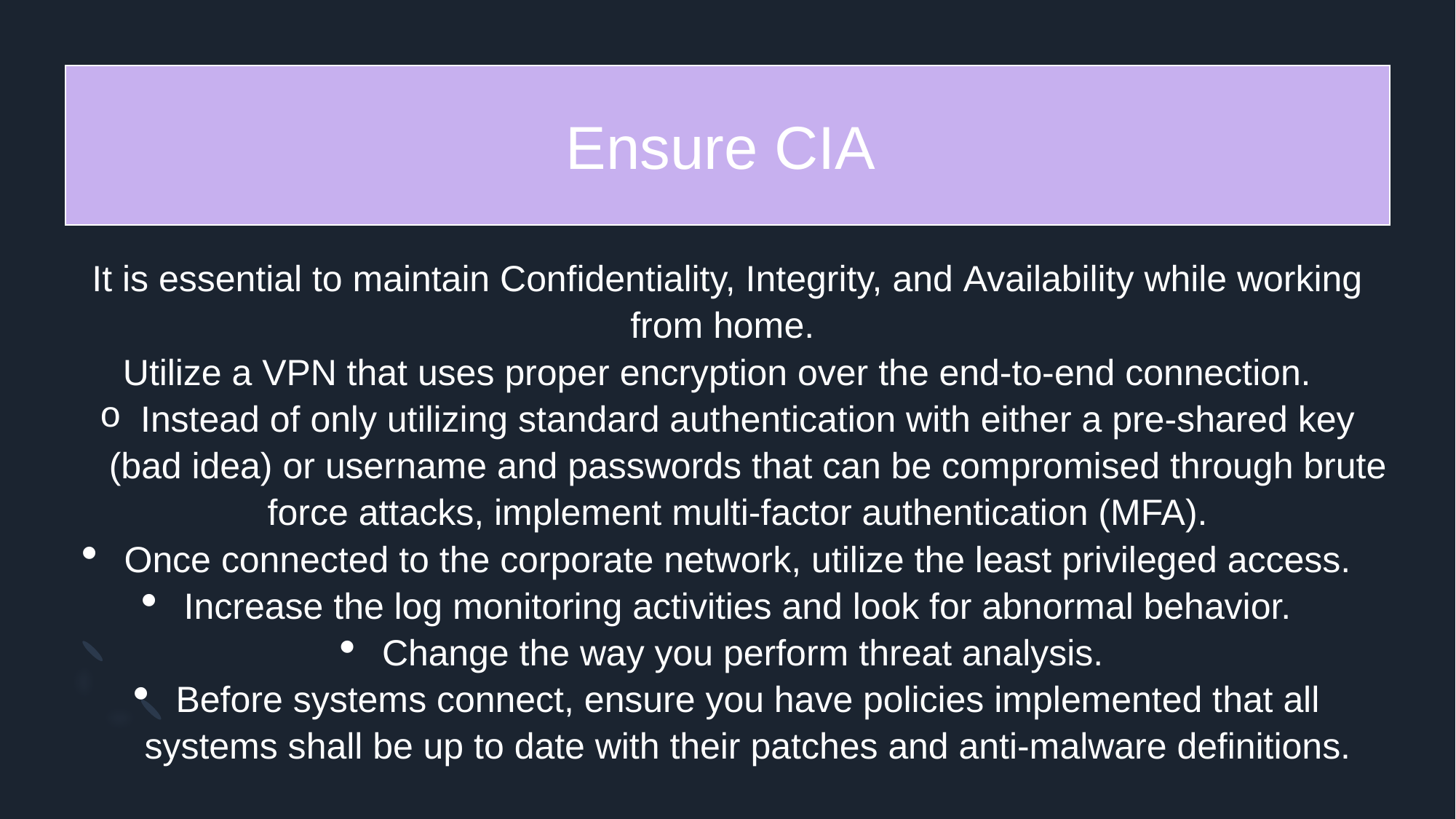

# Ensure CIA
It is essential to maintain Confidentiality, Integrity, and Availability while working from home.
Utilize a VPN that uses proper encryption over the end-to-end connection.
Instead of only utilizing standard authentication with either a pre-shared key (bad idea) or username and passwords that can be compromised through brute force attacks, implement multi-factor authentication (MFA).
Once connected to the corporate network, utilize the least privileged access.
Increase the log monitoring activities and look for abnormal behavior.
Change the way you perform threat analysis.
Before systems connect, ensure you have policies implemented that all systems shall be up to date with their patches and anti-malware definitions.